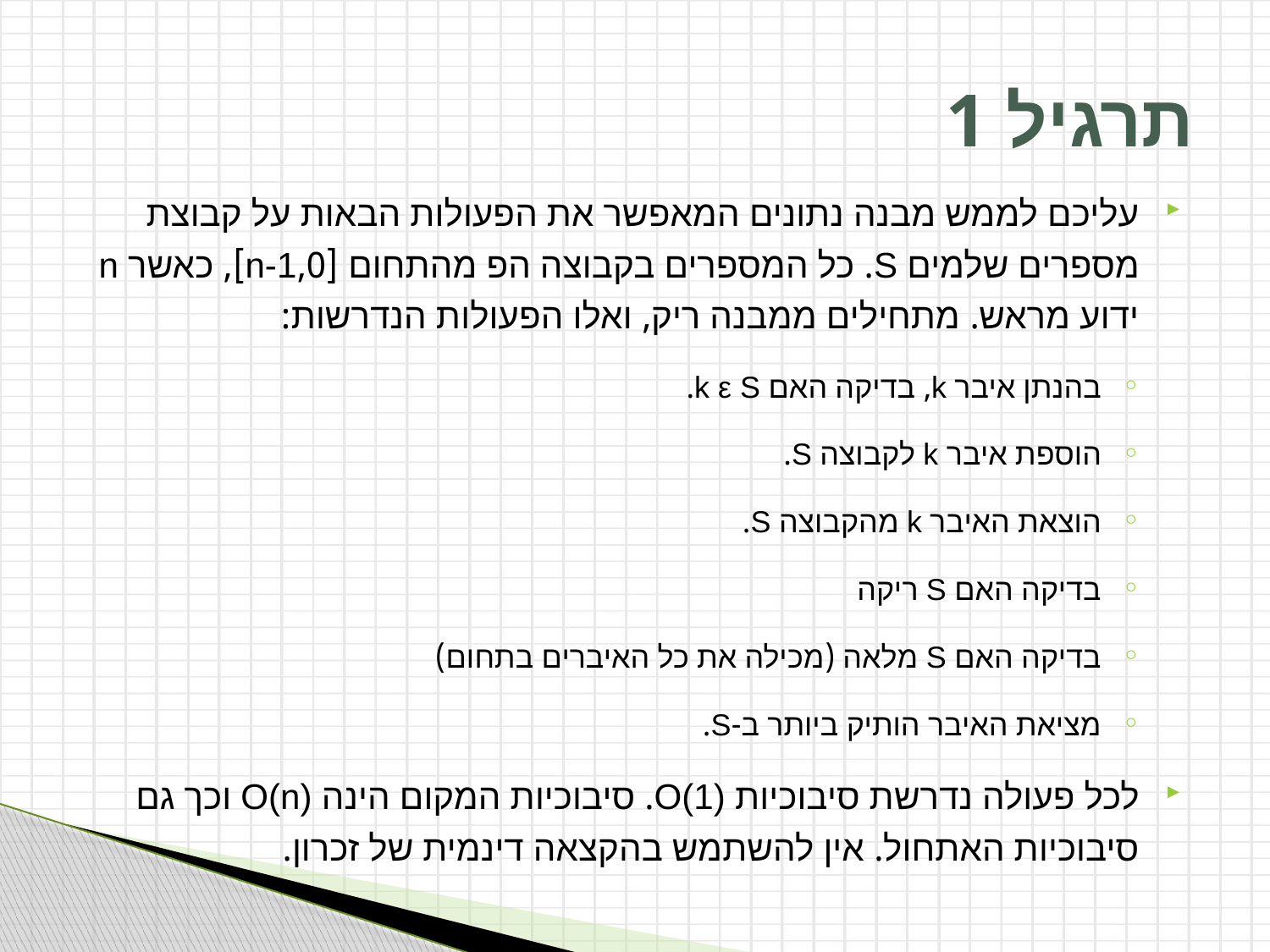

# תרגיל 1
עליכם לממש מבנה נתונים המאפשר את הפעולות הבאות על קבוצת מספרים שלמים S. כל המספרים בקבוצה הפ מהתחום [0,n-1], כאשר n ידוע מראש. מתחילים ממבנה ריק, ואלו הפעולות הנדרשות:
בהנתן איבר k, בדיקה האם k ε S.
הוספת איבר k לקבוצה S.
הוצאת האיבר k מהקבוצה S.
בדיקה האם S ריקה
בדיקה האם S מלאה (מכילה את כל האיברים בתחום)
מציאת האיבר הותיק ביותר ב-S.
לכל פעולה נדרשת סיבוכיות O(1). סיבוכיות המקום הינה O(n) וכך גם סיבוכיות האתחול. אין להשתמש בהקצאה דינמית של זכרון.